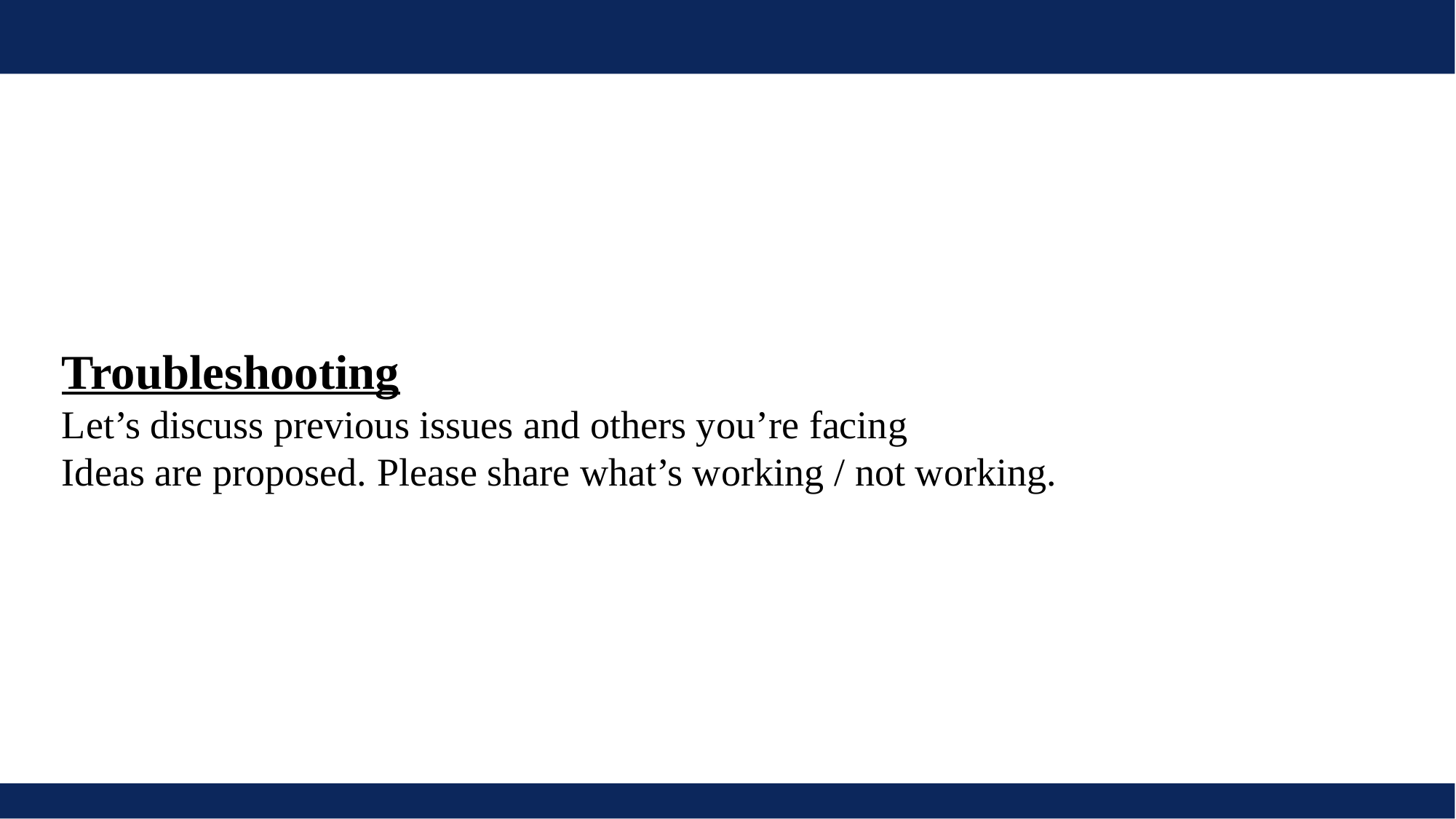

Troubleshooting
Let’s discuss previous issues and others you’re facing
Ideas are proposed. Please share what’s working / not working.